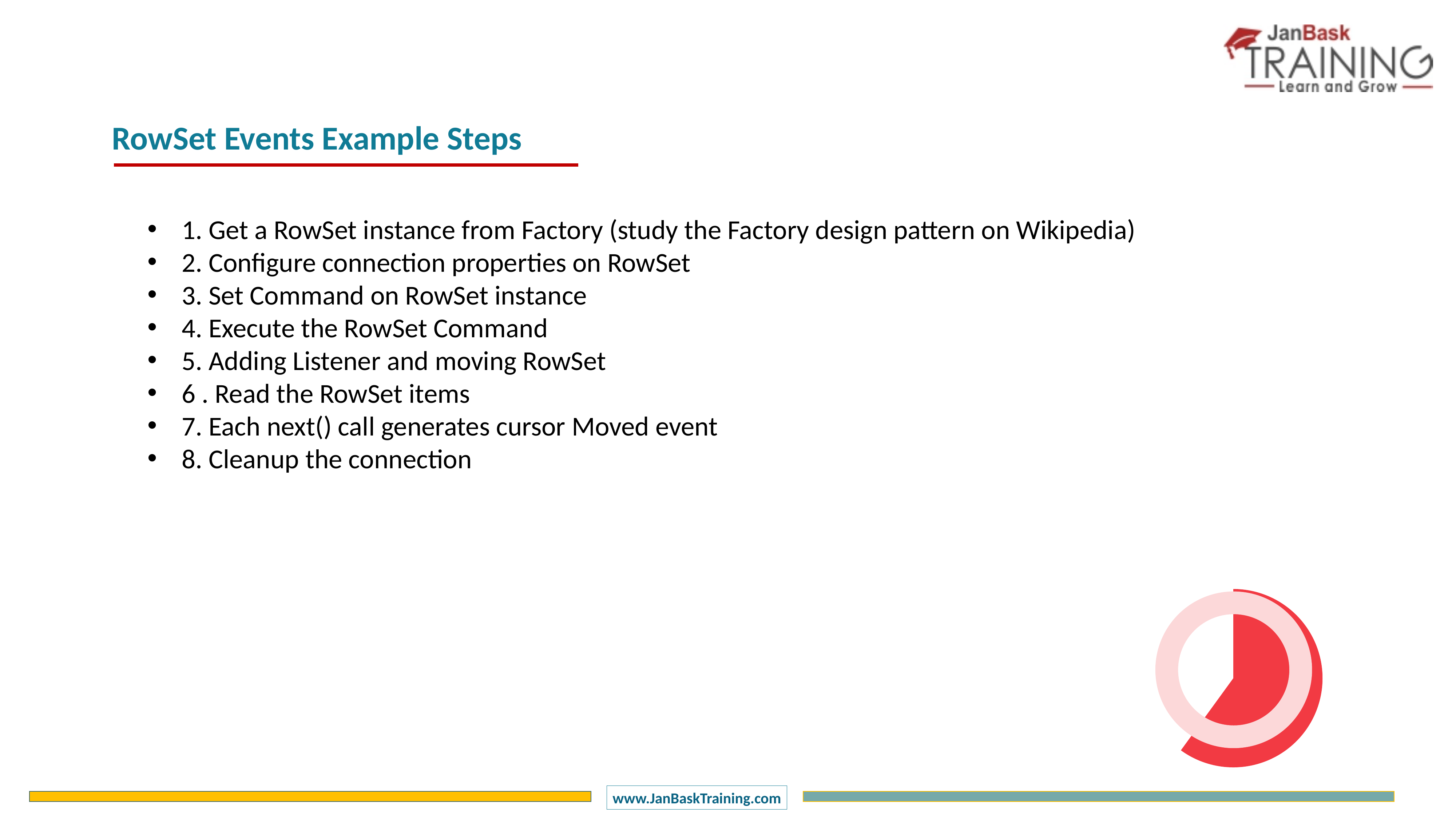

RowSet Events Example Steps

1. Get a RowSet instance from Factory (study the Factory design pattern on Wikipedia)
2. Configure connection properties on RowSet
3. Set Command on RowSet instance
4. Execute the RowSet Command
5. Adding Listener and moving RowSet
6 . Read the RowSet items
7. Each next() call generates cursor Moved event
8. Cleanup the connection

### Chart

| Category | Sales |
|---|---|
| 1 Q | 60.0 |
| 2 Q | 40.0 |